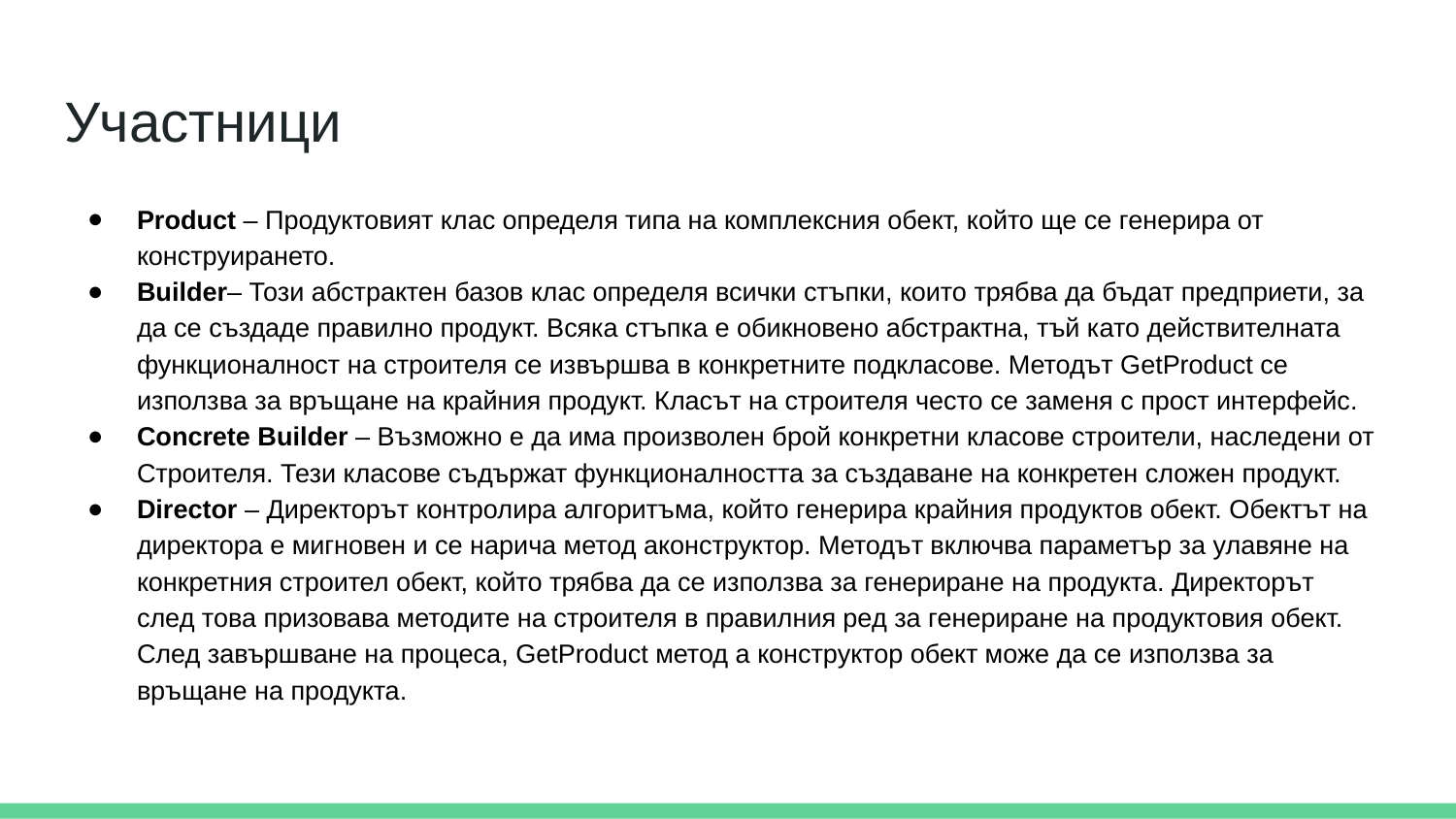

# Участници
Product – Продуктовият клас определя типа на комплексния обект, който ще се генерира от конструирането.
Builder– Този абстрактен базов клас определя всички стъпки, които трябва да бъдат предприети, за да се създаде правилно продукт. Всяка стъпка е обикновено абстрактна, тъй като действителната функционалност на строителя се извършва в конкретните подкласове. Методът GetProduct се използва за връщане на крайния продукт. Класът на строителя често се заменя с прост интерфейс.
Concrete Builder – Възможно е да има произволен брой конкретни класове строители, наследени от Строителя. Тези класове съдържат функционалността за създаване на конкретен сложен продукт.
Director – Директорът контролира алгоритъма, който генерира крайния продуктов обект. Обектът на директора е мигновен и се нарича метод аконструктор. Методът включва параметър за улавяне на конкретния строител обект, който трябва да се използва за генериране на продукта. Директорът след това призовава методите на строителя в правилния ред за генериране на продуктовия обект. След завършване на процеса, GetProduct метод а конструктор обект може да се използва за връщане на продукта.